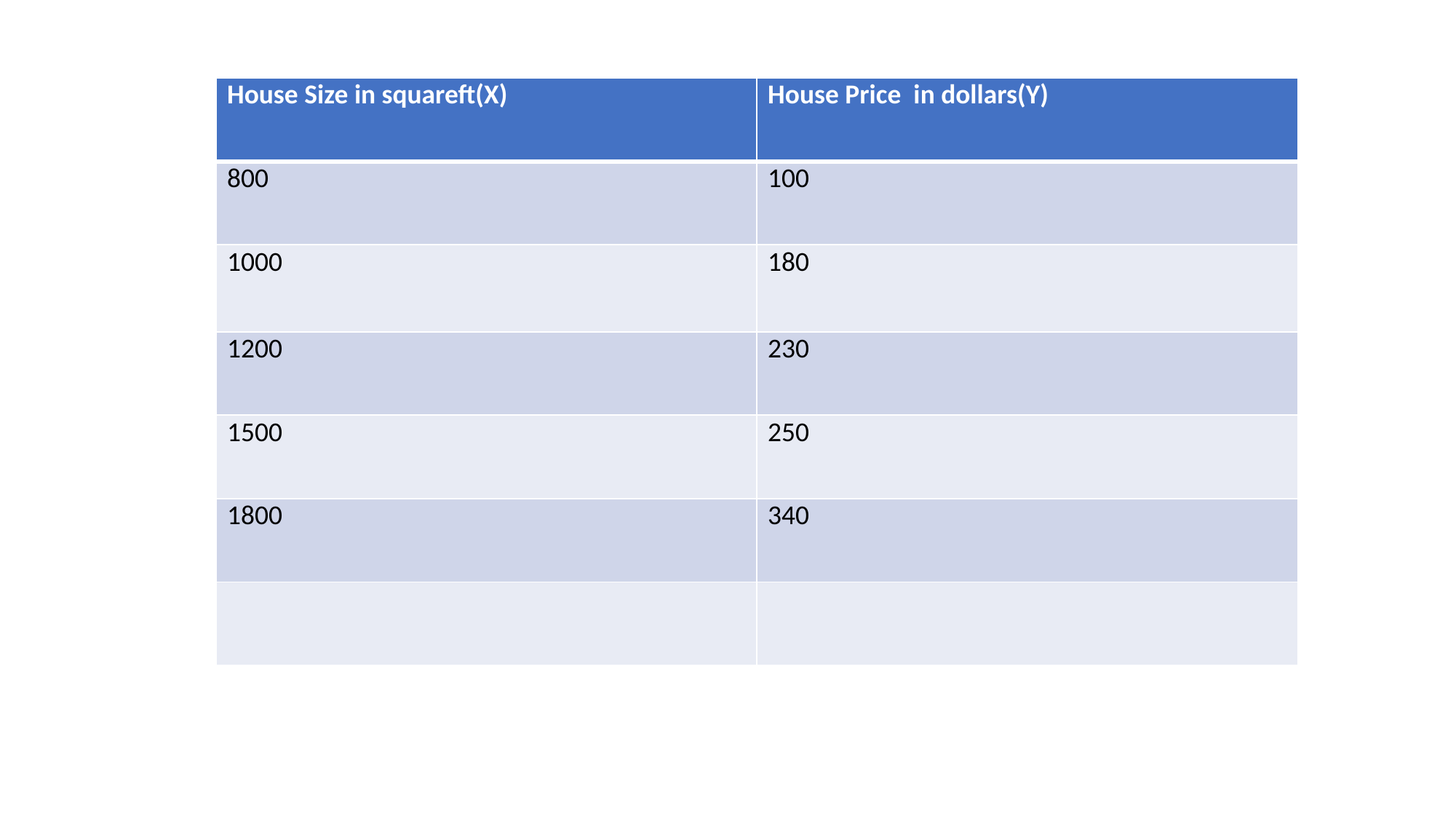

| House Size in squareft(X) | House Price in dollars(Y) |
| --- | --- |
| 800 | 100 |
| 1000 | 180 |
| 1200 | 230 |
| 1500 | 250 |
| 1800 | 340 |
|  |  |